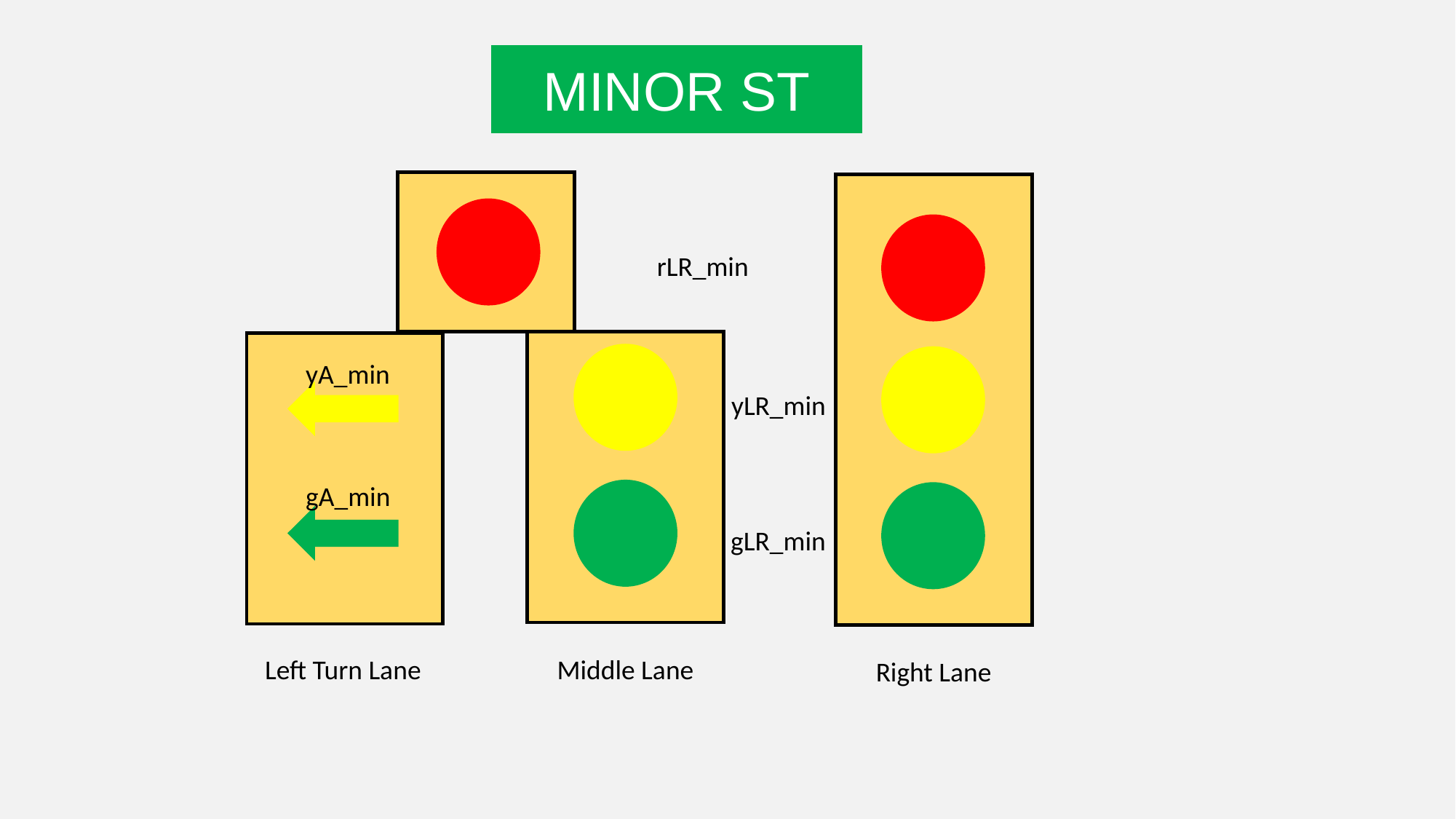

MINOR ST

rLR_min

yA_min

yLR_min
gA_min

gLR_min
Left Turn Lane
Middle Lane
Right Lane